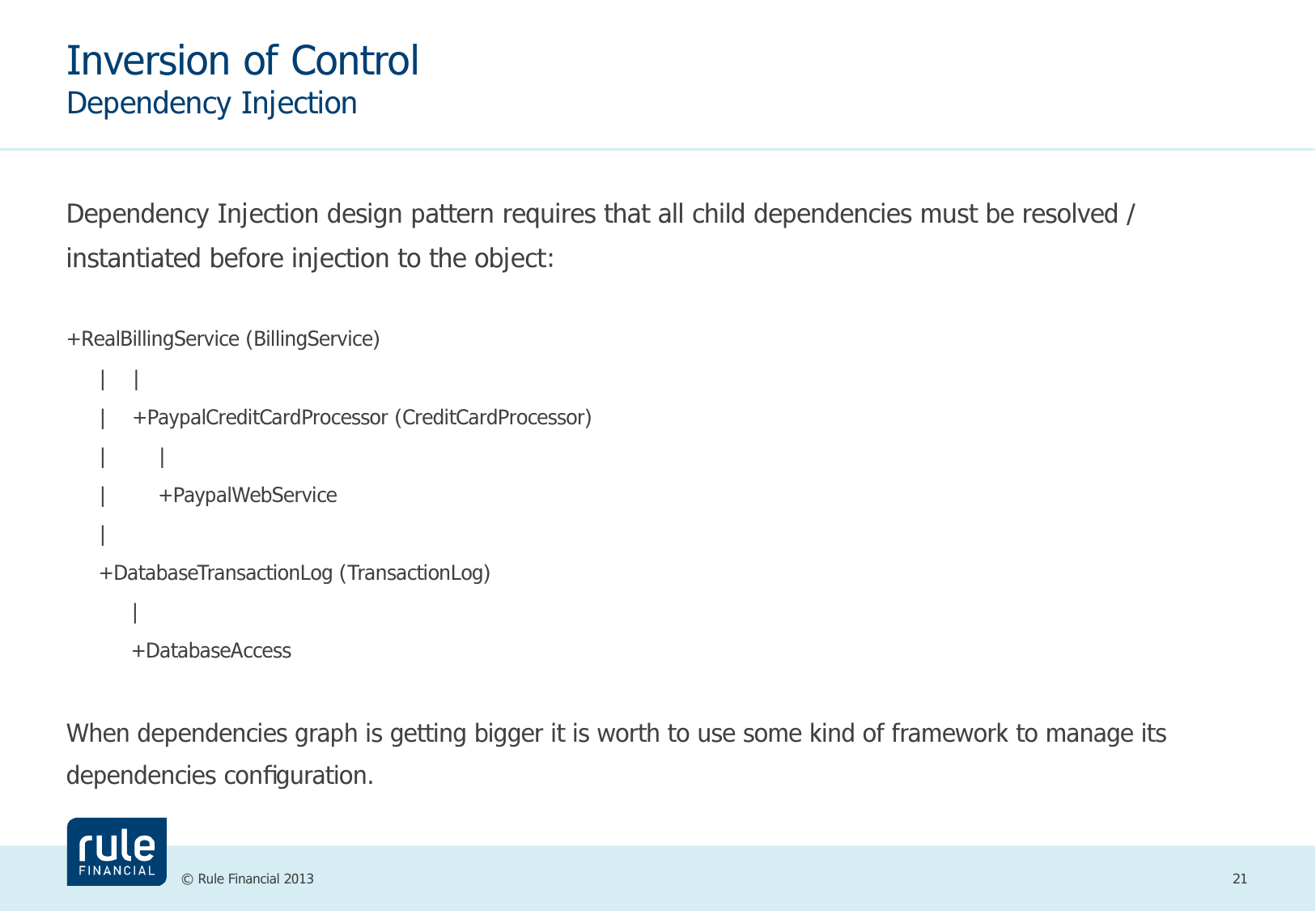

# Inversion of Control Dependency Injection
Dependency Injection design pattern requires that all child dependencies must be resolved / instantiated before injection to the object:

+RealBillingService (BillingService)
     |    |
     |    +PaypalCreditCardProcessor (CreditCardProcessor)
     |        |
     |        +PaypalWebService
     |
     +DatabaseTransactionLog (TransactionLog)
          |
          +DatabaseAccess

When dependencies graph is getting bigger it is worth to use some kind of framework to manage its dependencies configuration.